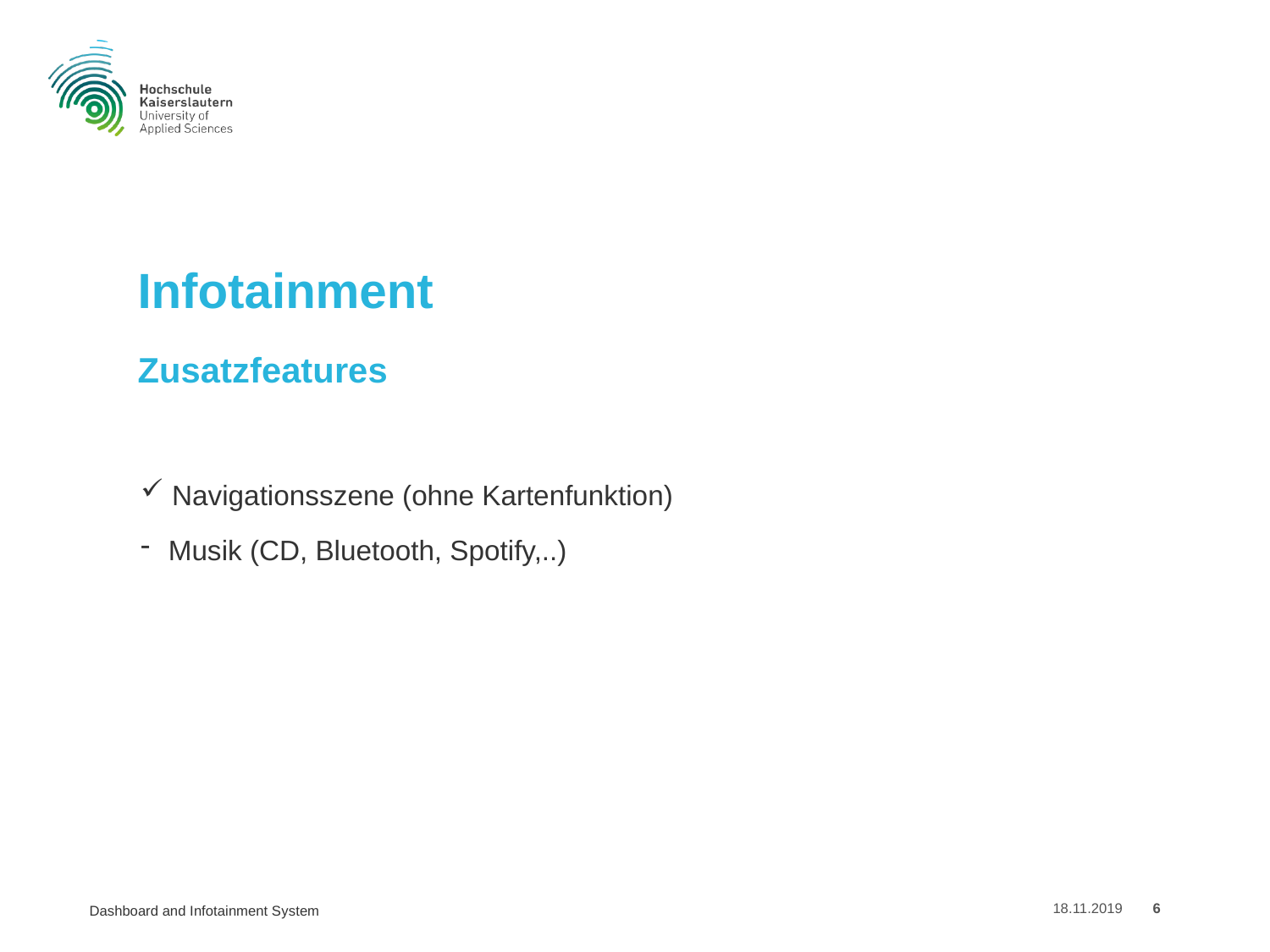

Infotainment
# Zusatzfeatures

 Navigationsszene (ohne Kartenfunktion)
 Musik (CD, Bluetooth, Spotify,..)